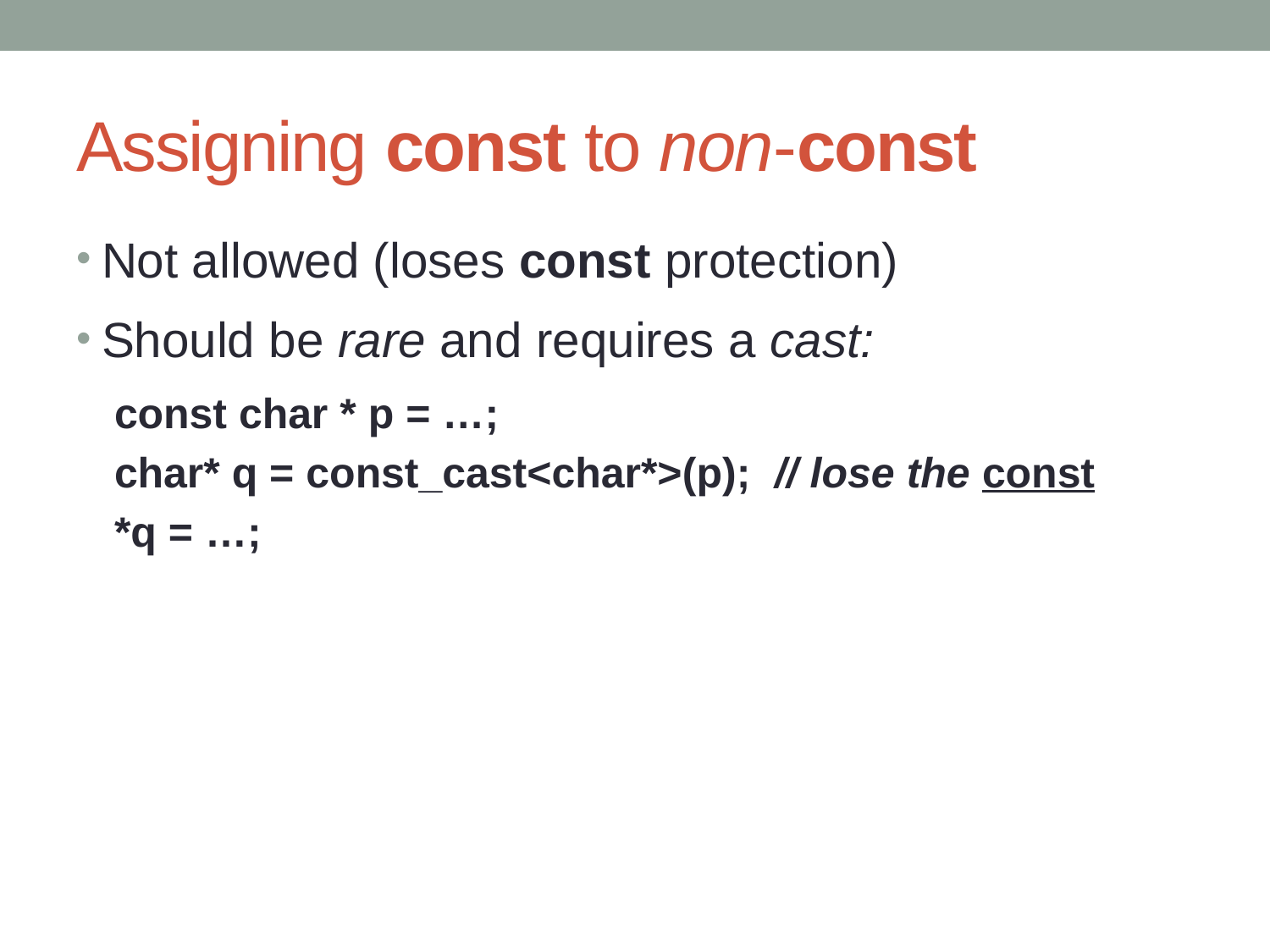

# Assigning const to non-const
Not allowed (loses const protection)
Should be rare and requires a cast:
const char * p = …;
char* q = const_cast<char*>(p);	// lose the const
*q = …;